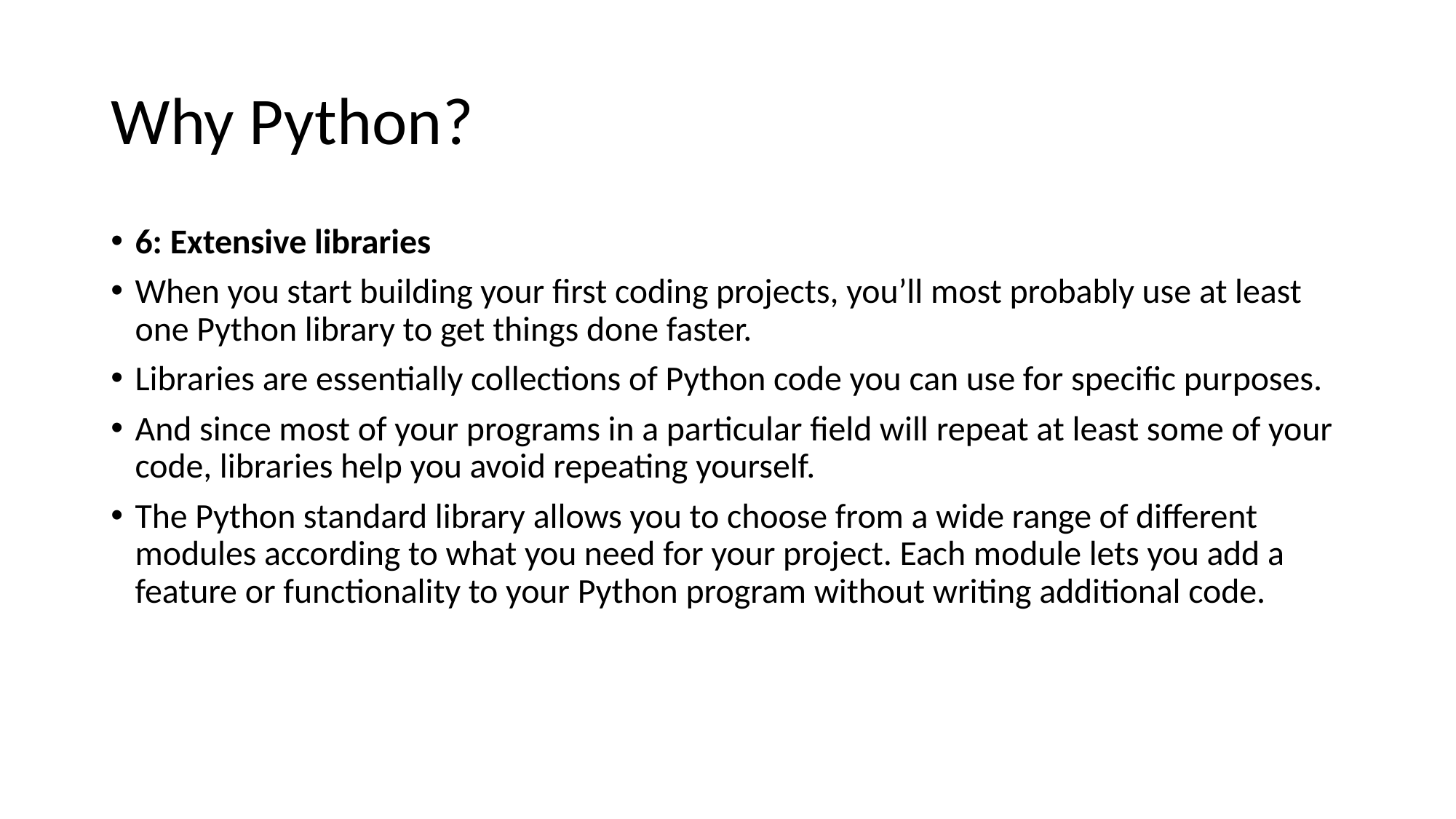

# Why Python?
6: Extensive libraries
When you start building your first coding projects, you’ll most probably use at least one Python library to get things done faster.
Libraries are essentially collections of Python code you can use for specific purposes.
And since most of your programs in a particular field will repeat at least some of your code, libraries help you avoid repeating yourself.
The Python standard library allows you to choose from a wide range of different modules according to what you need for your project. Each module lets you add a feature or functionality to your Python program without writing additional code.